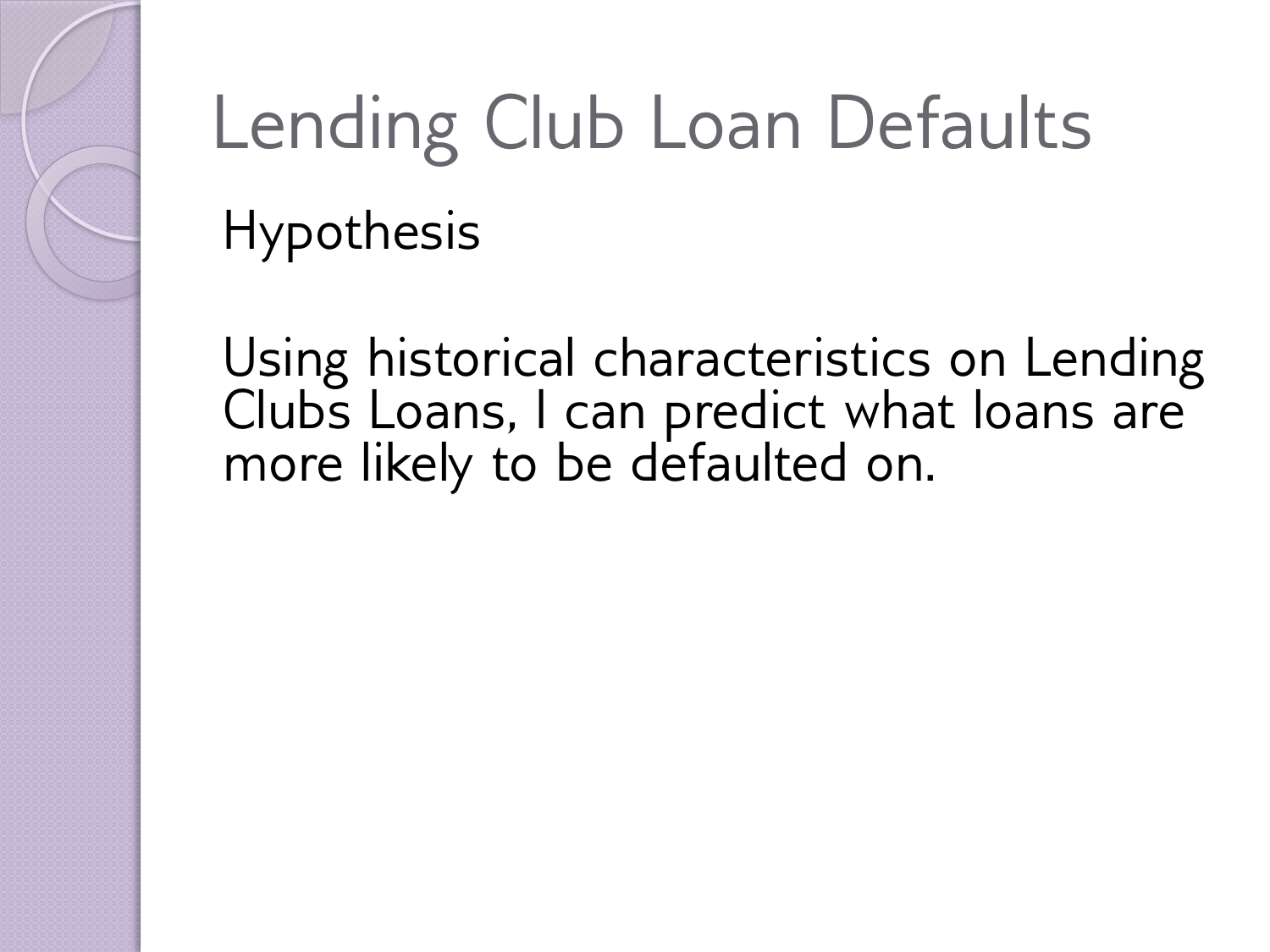

# Lending Club Loan Defaults
Hypothesis

Using historical characteristics on Lending Clubs Loans, I can predict what loans are more likely to be defaulted on.